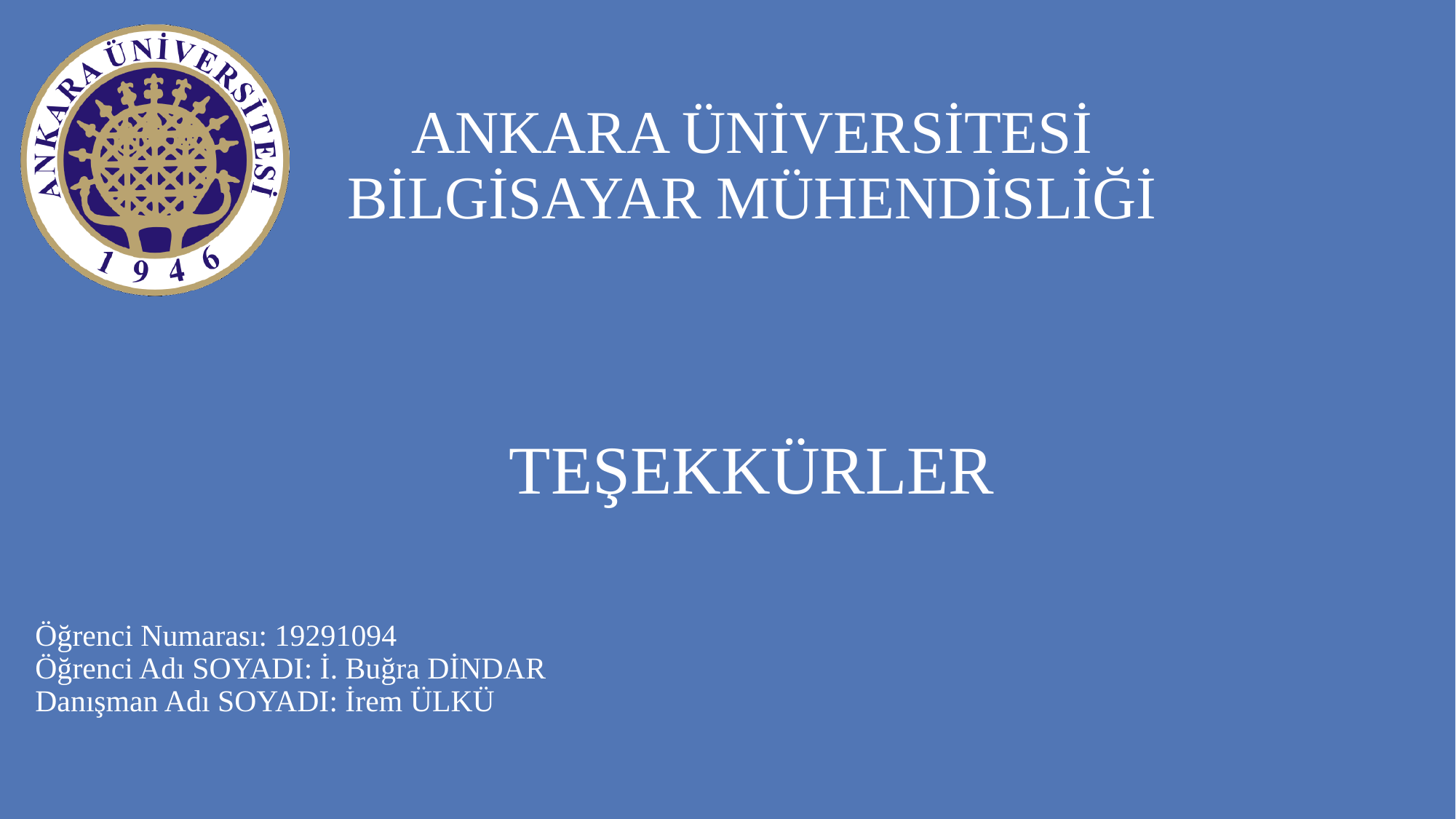

ANKARA ÜNİVERSİTESİ
BİLGİSAYAR MÜHENDİSLİĞİ
TEŞEKKÜRLER
Öğrenci Numarası: 19291094
Öğrenci Adı SOYADI: İ. Buğra DİNDAR
Danışman Adı SOYADI: İrem ÜLKÜ